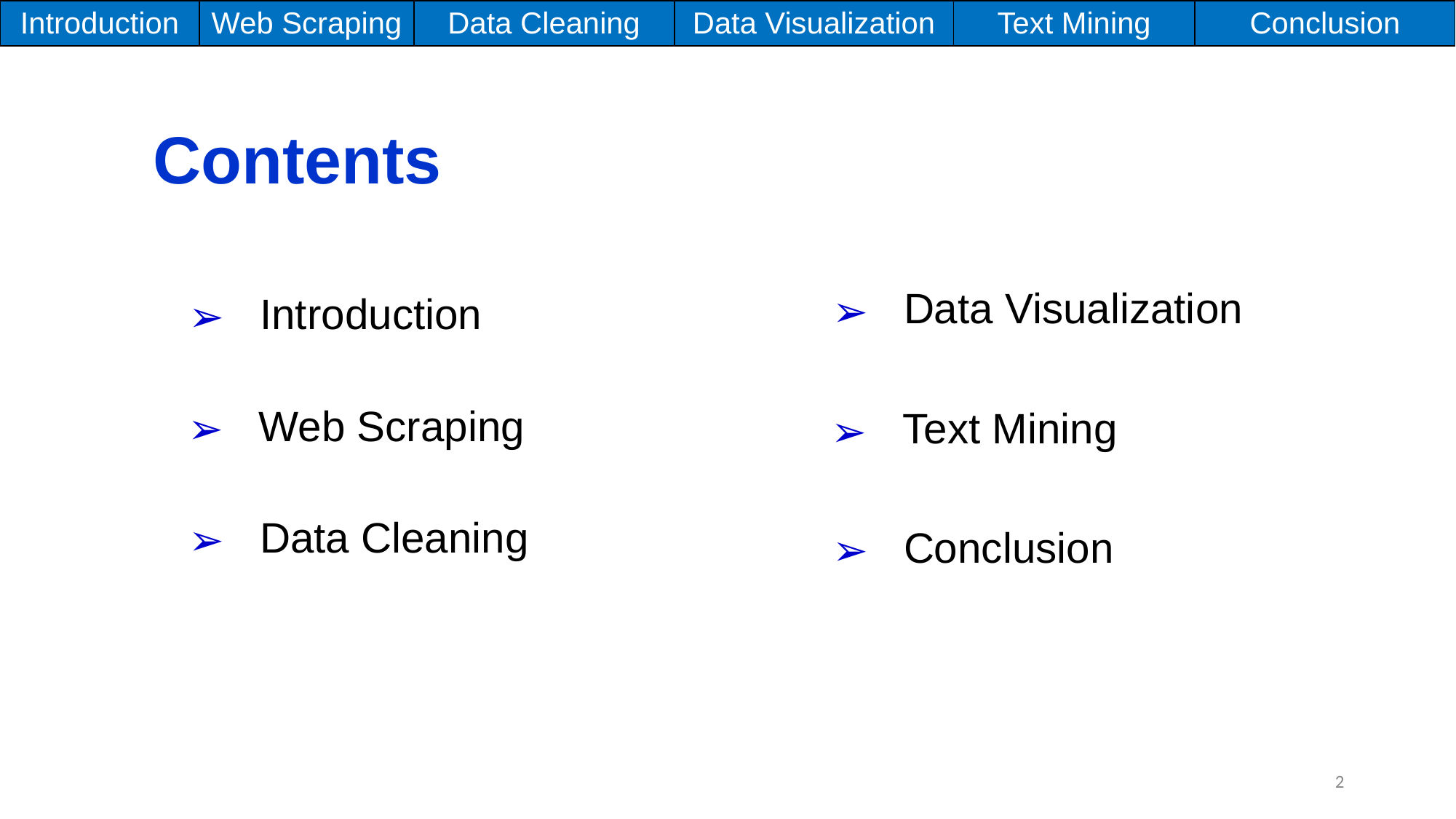

| Introduction | Web Scraping | Data Cleaning | Data Visualization | Text Mining | Conclusion |
| --- | --- | --- | --- | --- | --- |
Contents
   Data Visualization
   Introduction
   Web Scraping
   Text Mining
   Data Cleaning
   Conclusion
2